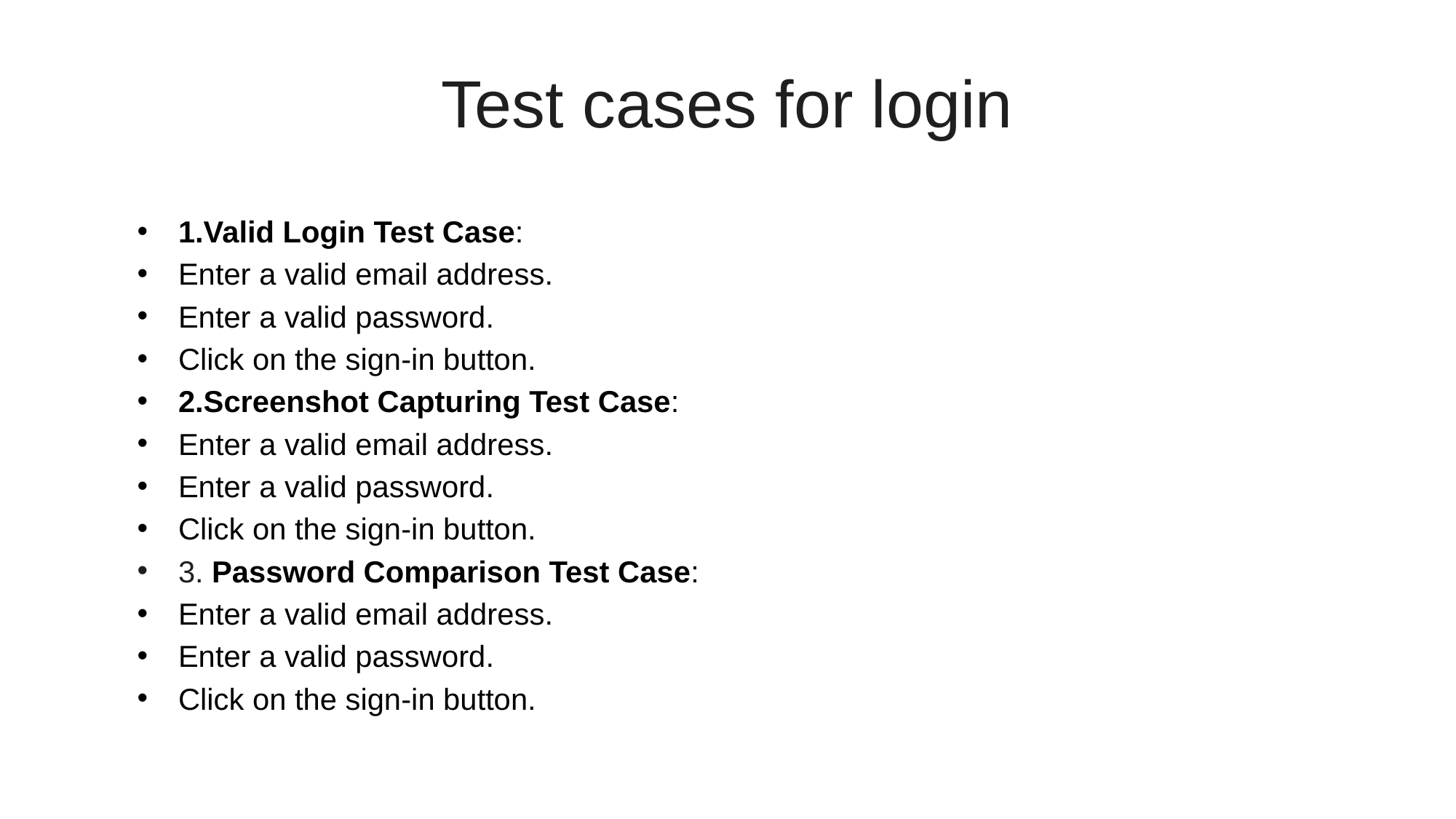

# Test cases for login
1.Valid Login Test Case:
Enter a valid email address.
Enter a valid password.
Click on the sign-in button.
2.Screenshot Capturing Test Case:
Enter a valid email address.
Enter a valid password.
Click on the sign-in button.
3. Password Comparison Test Case:
Enter a valid email address.
Enter a valid password.
Click on the sign-in button.